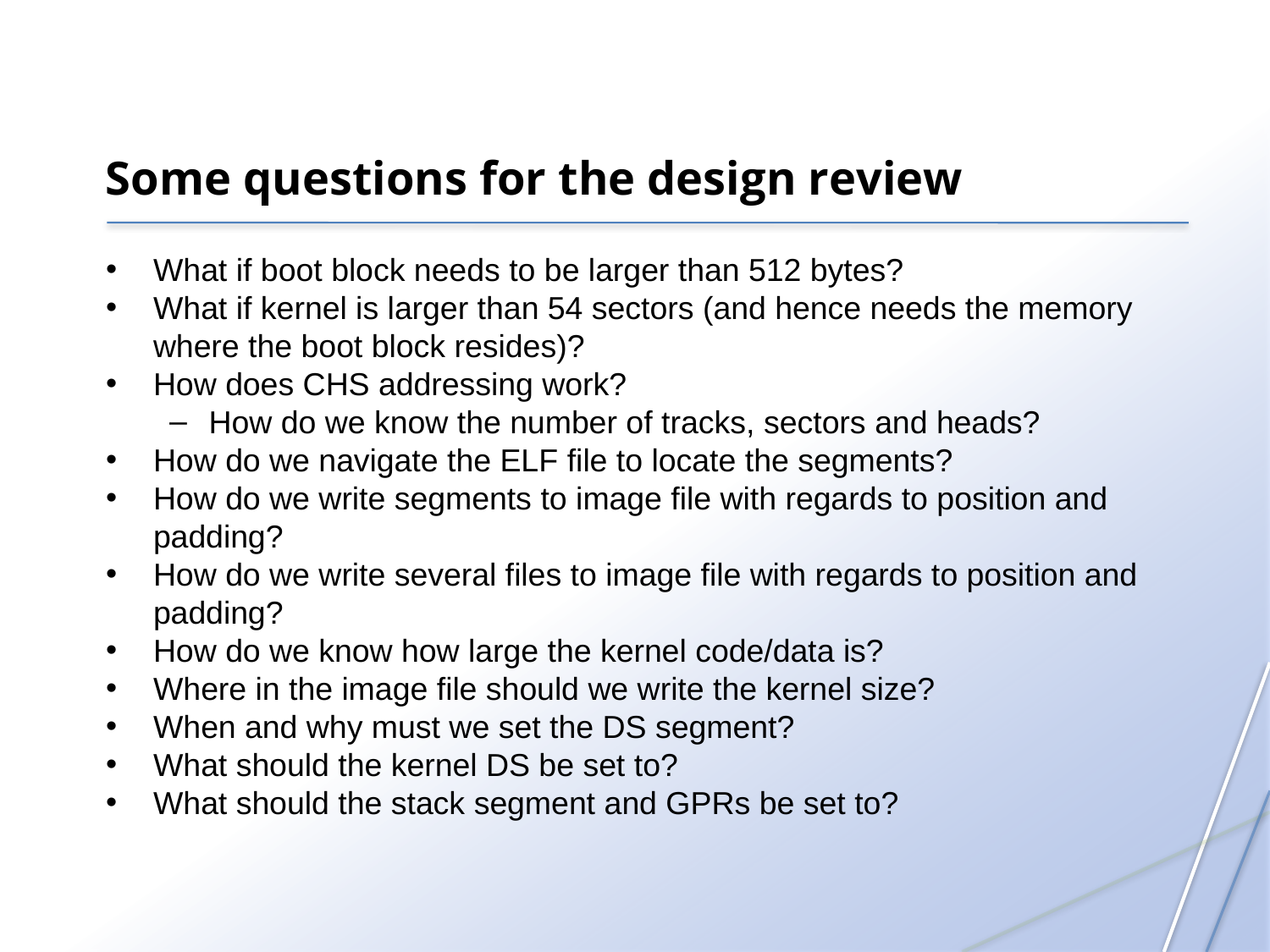

Some questions for the design review
What if boot block needs to be larger than 512 bytes?
What if kernel is larger than 54 sectors (and hence needs the memory where the boot block resides)?
How does CHS addressing work?
How do we know the number of tracks, sectors and heads?
How do we navigate the ELF file to locate the segments?
How do we write segments to image file with regards to position and padding?
How do we write several files to image file with regards to position and padding?
How do we know how large the kernel code/data is?
Where in the image file should we write the kernel size?
When and why must we set the DS segment?
What should the kernel DS be set to?
What should the stack segment and GPRs be set to?